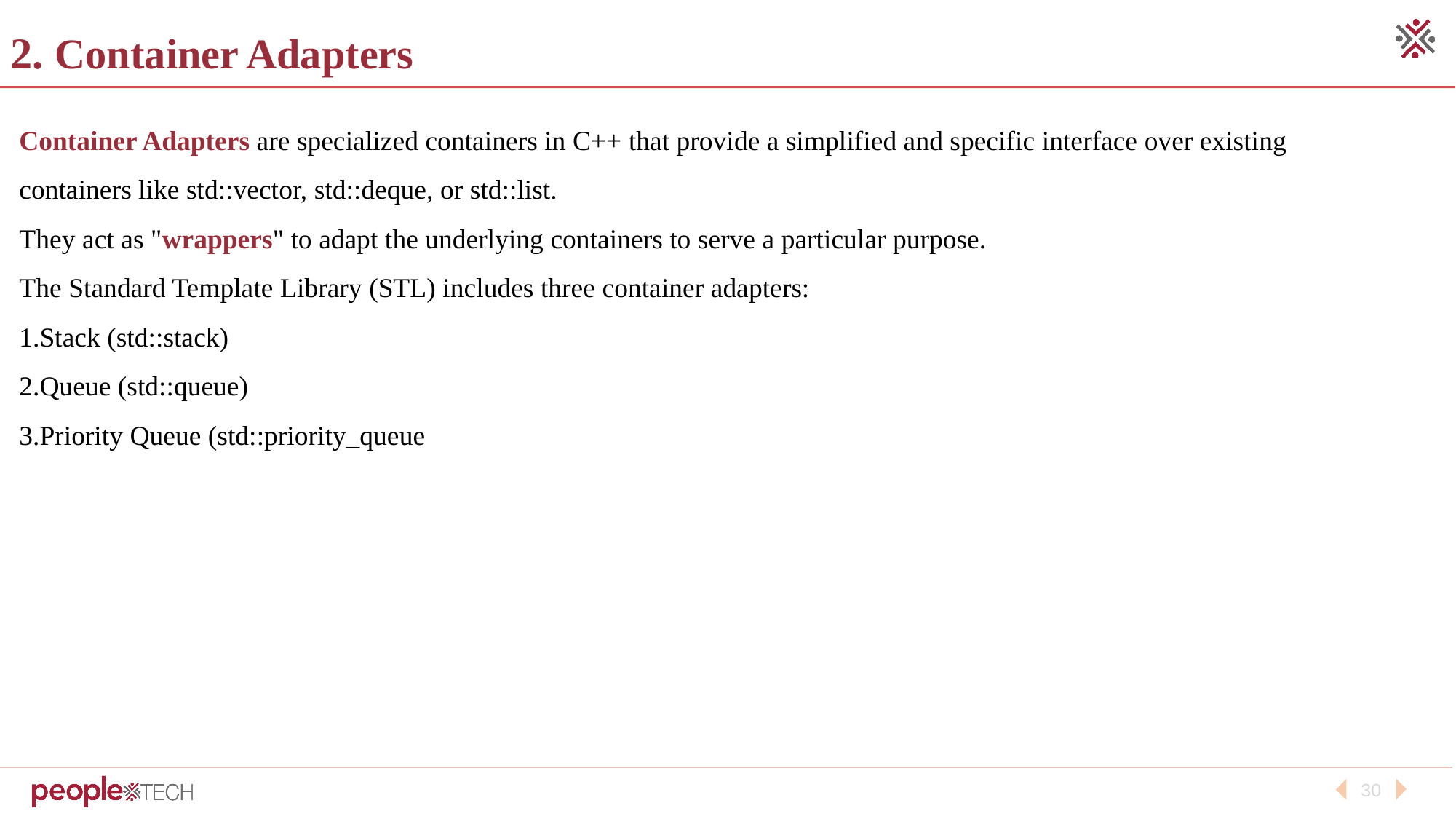

2. Container Adapters
Container Adapters are specialized containers in C++ that provide a simplified and specific interface over existing containers like std::vector, std::deque, or std::list.
They act as "wrappers" to adapt the underlying containers to serve a particular purpose.
The Standard Template Library (STL) includes three container adapters:
Stack (std::stack)
Queue (std::queue)
Priority Queue (std::priority_queue